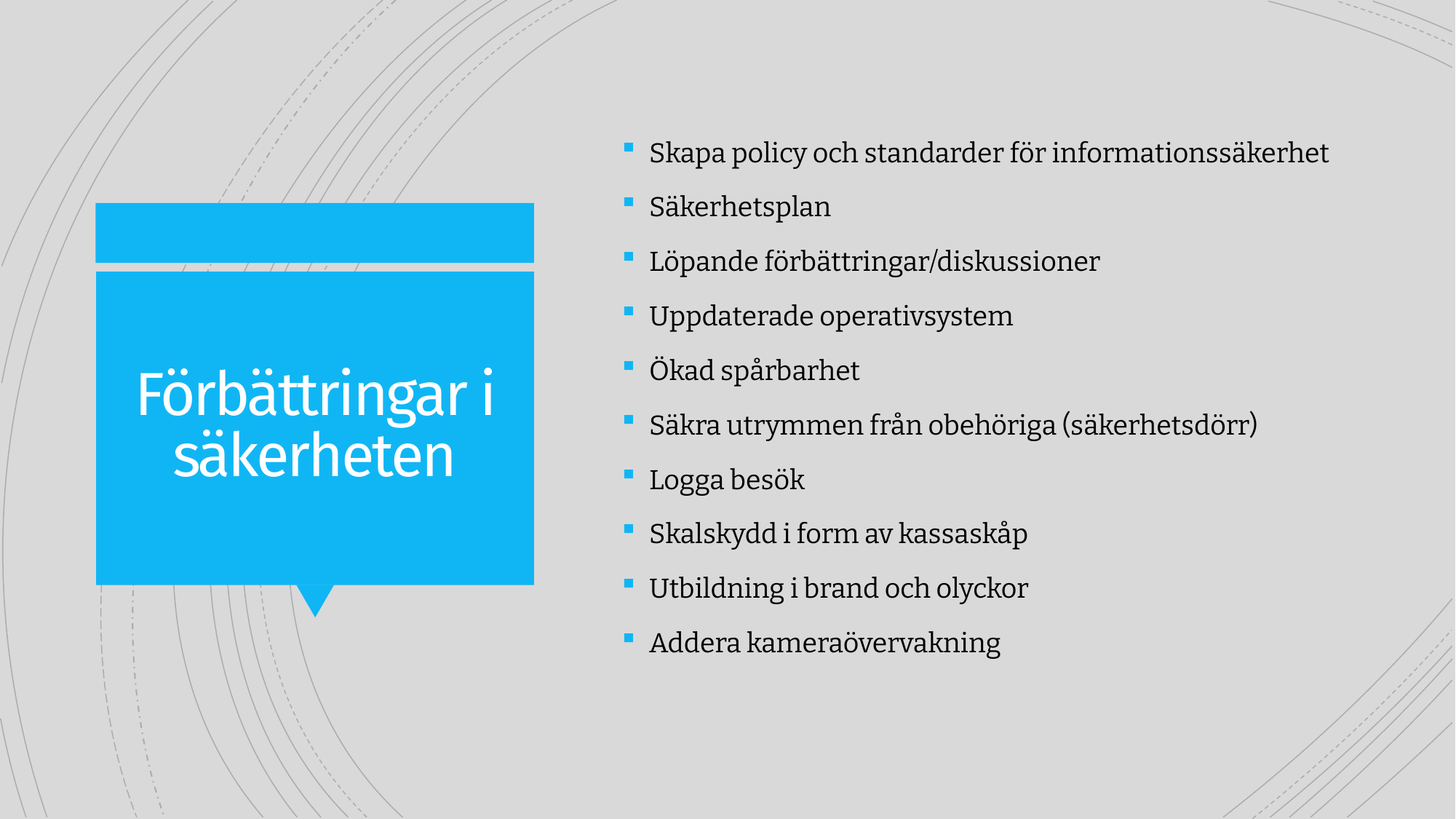

Skapa policy och standarder för informationssäkerhet
Säkerhetsplan
Löpande förbättringar/diskussioner
Uppdaterade operativsystem
Ökad spårbarhet
Säkra utrymmen från obehöriga (säkerhetsdörr)
Logga besök
Skalskydd i form av kassaskåp
Utbildning i brand och olyckor
Addera kameraövervakning
# Förbättringar i säkerheten